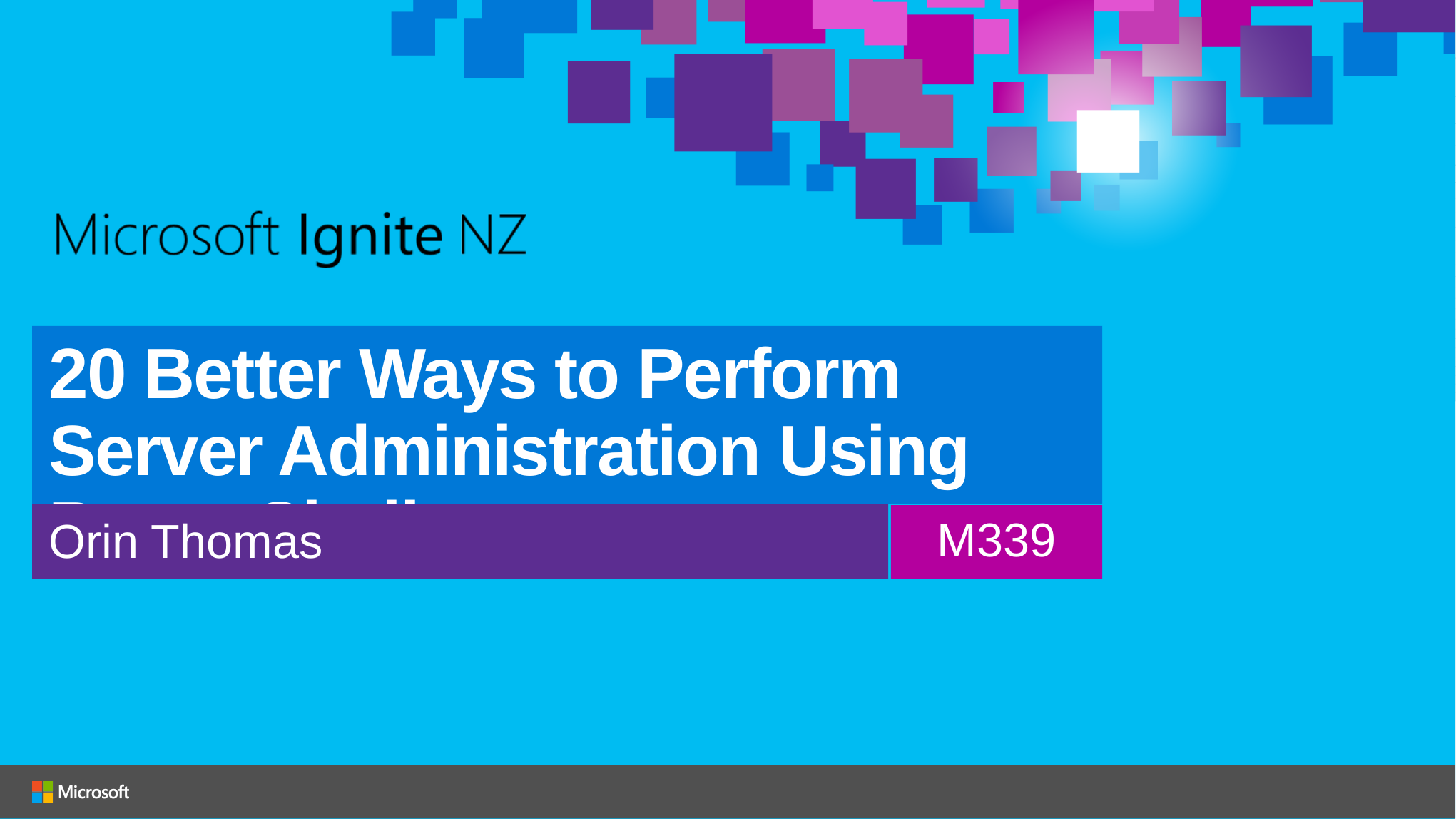

# 20 Better Ways to Perform Server Administration Using PowerShell
Orin Thomas
M339